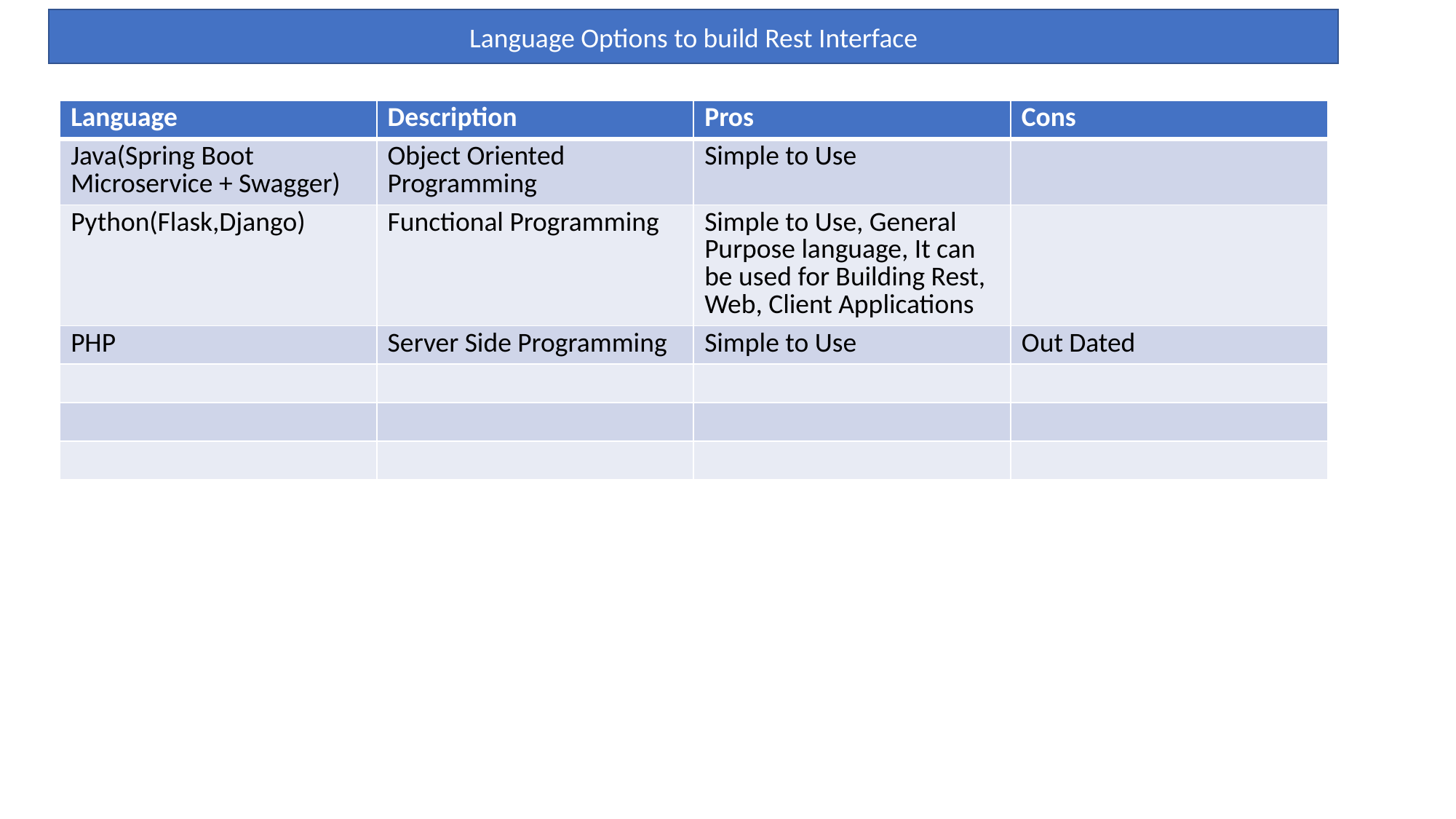

Language Options to build Rest Interface
| Language | Description | Pros | Cons |
| --- | --- | --- | --- |
| Java(Spring Boot Microservice + Swagger) | Object Oriented Programming | Simple to Use |  |
| Python(Flask,Django) | Functional Programming | Simple to Use, General Purpose language, It can be used for Building Rest, Web, Client Applications |  |
| PHP | Server Side Programming | Simple to Use | Out Dated |
|  |  |  |  |
|  |  |  |  |
|  |  |  |  |